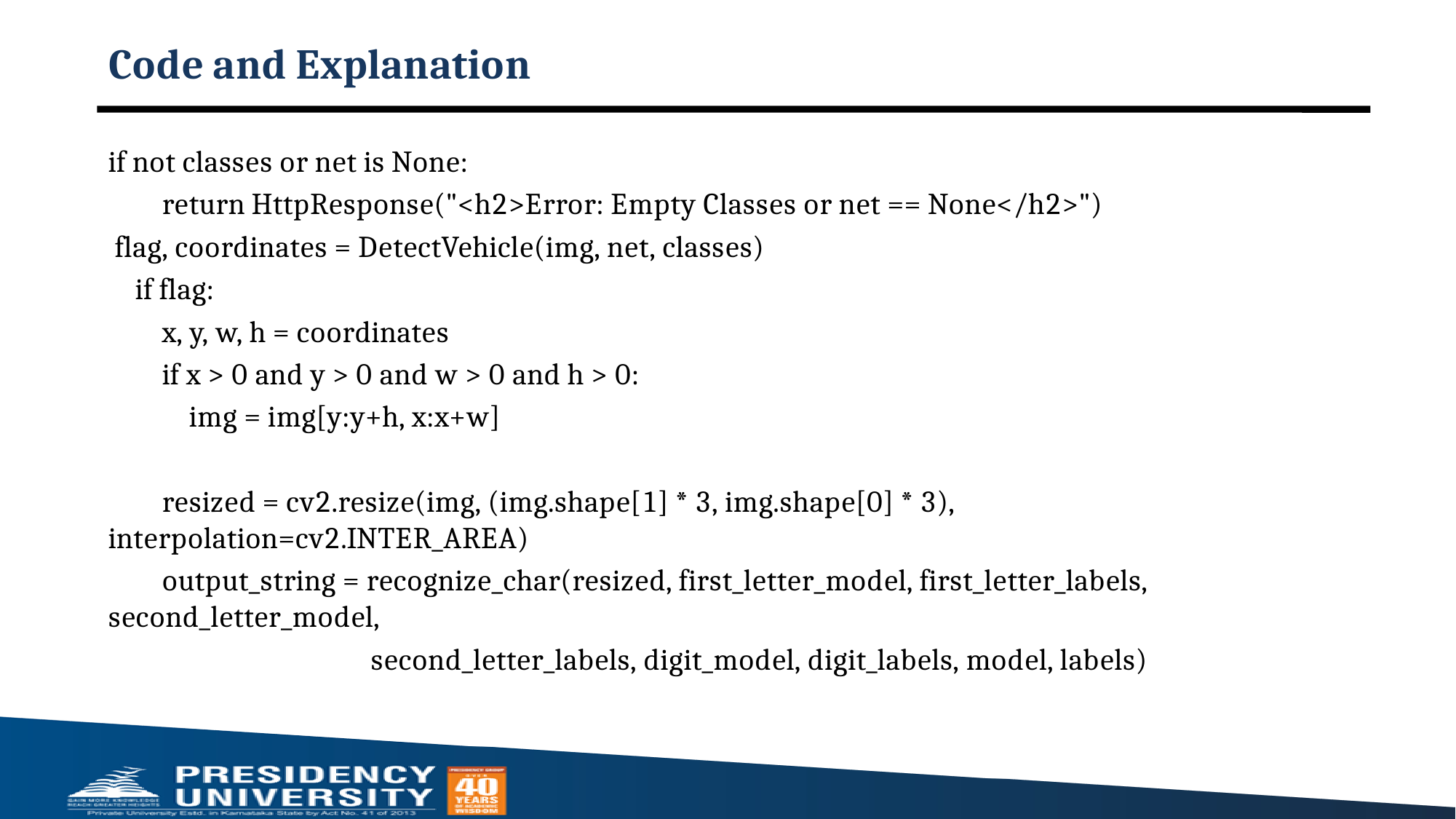

# Code and Explanation
if not classes or net is None:
        return HttpResponse("<h2>Error: Empty Classes or net == None</h2>")
 flag, coordinates = DetectVehicle(img, net, classes)
    if flag:
        x, y, w, h = coordinates
        if x > 0 and y > 0 and w > 0 and h > 0:
            img = img[y:y+h, x:x+w]

        resized = cv2.resize(img, (img.shape[1] * 3, img.shape[0] * 3), interpolation=cv2.INTER_AREA)
        output_string = recognize_char(resized, first_letter_model, first_letter_labels, second_letter_model,
                                       second_letter_labels, digit_model, digit_labels, model, labels)